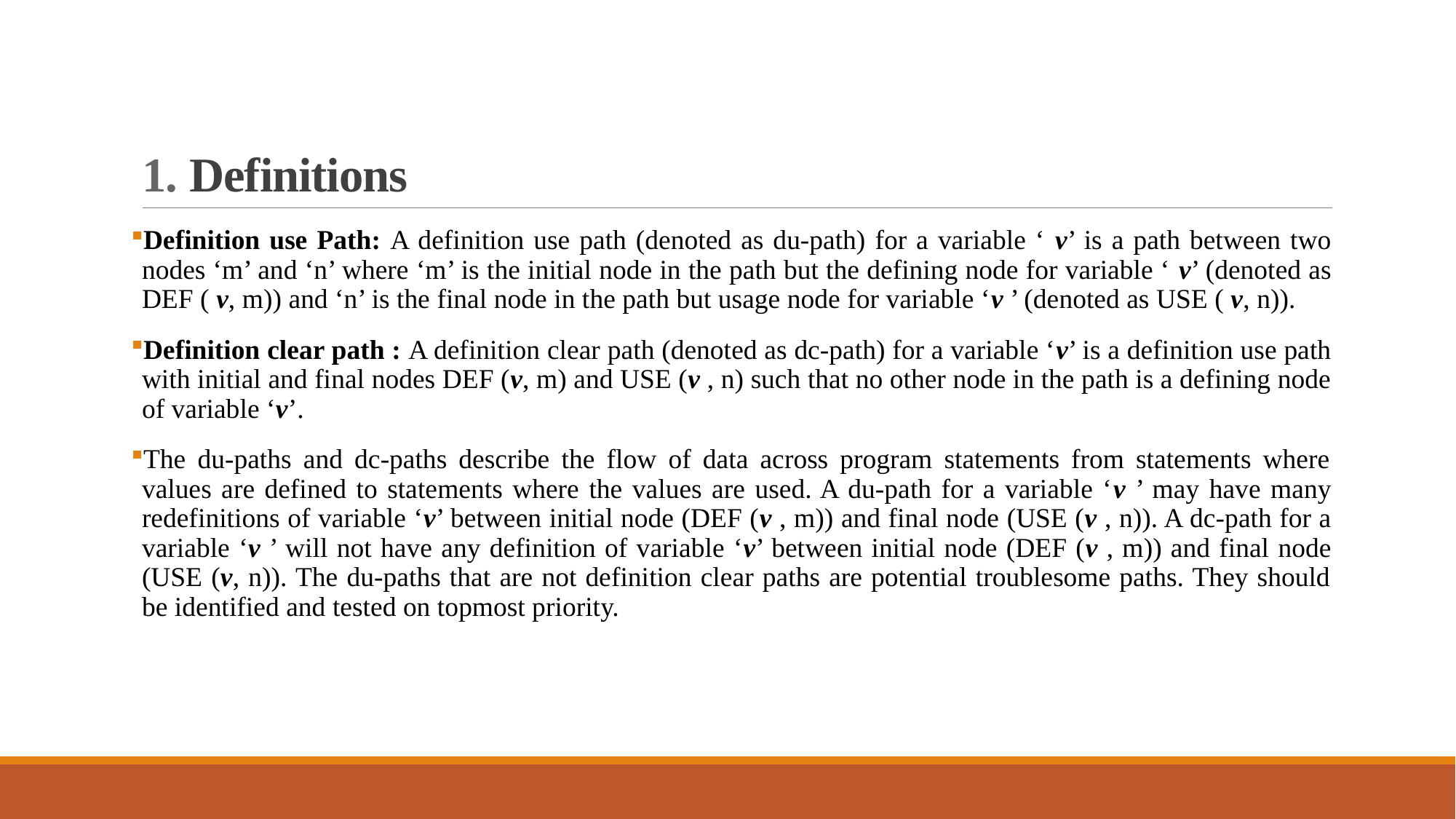

# 1. Definitions
Definition use Path: A definition use path (denoted as du-path) for a variable ‘ v’ is a path between two nodes ‘m’ and ‘n’ where ‘m’ is the initial node in the path but the defining node for variable ‘ v’ (denoted as DEF ( v, m)) and ‘n’ is the final node in the path but usage node for variable ‘v ’ (denoted as USE ( v, n)).
Definition clear path : A definition clear path (denoted as dc-path) for a variable ‘v’ is a definition use path with initial and final nodes DEF (v, m) and USE (v , n) such that no other node in the path is a defining node of variable ‘v’.
The du-paths and dc-paths describe the flow of data across program statements from statements where values are defined to statements where the values are used. A du-path for a variable ‘v ’ may have many redefinitions of variable ‘v’ between initial node (DEF (v , m)) and final node (USE (v , n)). A dc-path for a variable ‘v ’ will not have any definition of variable ‘v’ between initial node (DEF (v , m)) and final node (USE (v, n)). The du-paths that are not definition clear paths are potential troublesome paths. They should be identified and tested on topmost priority.